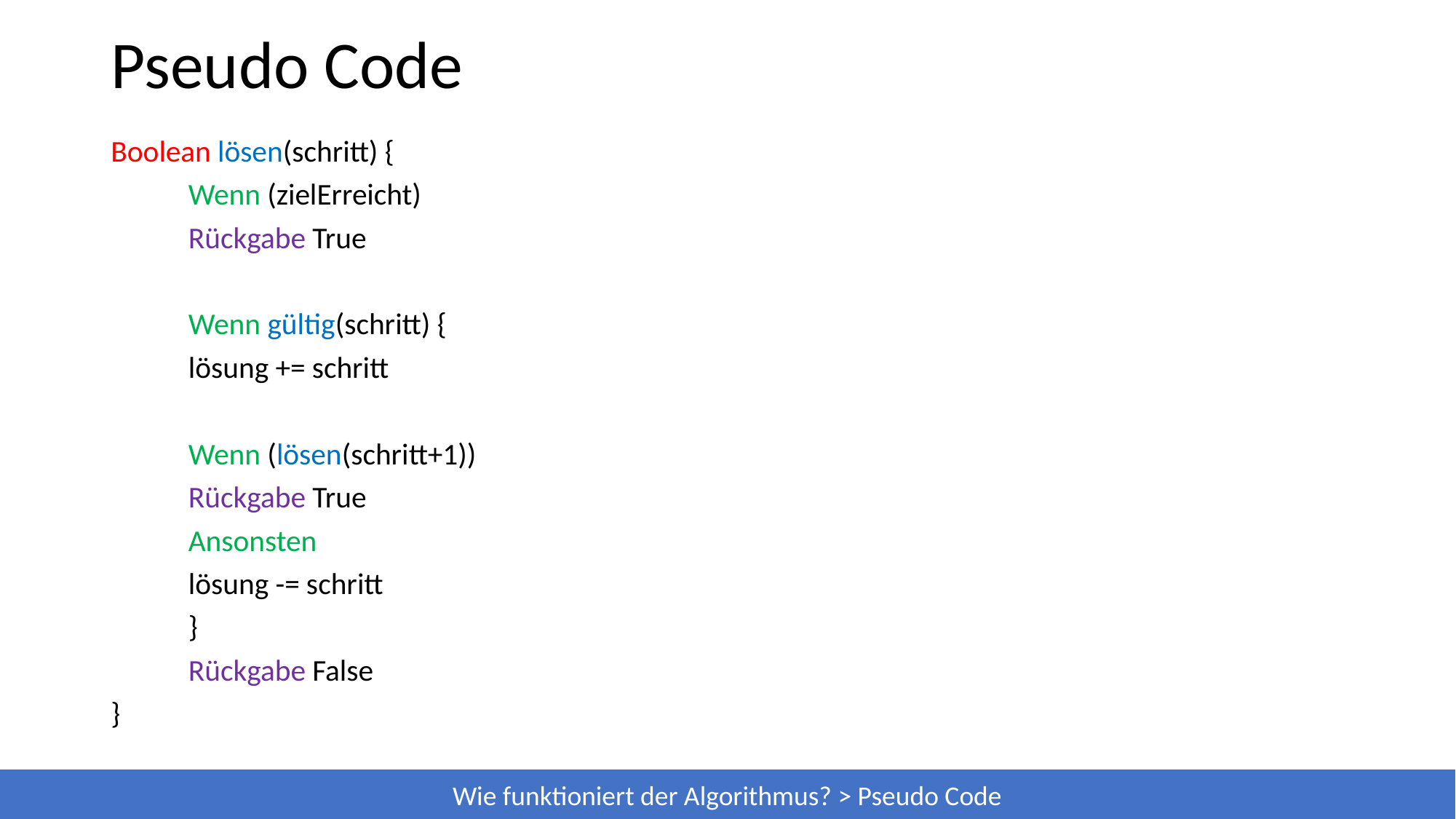

# Pseudo Code
Boolean lösen(schritt) {
	Wenn (zielErreicht)
		Rückgabe True

	Wenn gültig(schritt) {
		lösung += schritt

		Wenn (lösen(schritt+1))
			Rückgabe True
		Ansonsten
			lösung -= schritt
	}
	Rückgabe False
}
Wie funktioniert der Algorithmus? > Pseudo Code